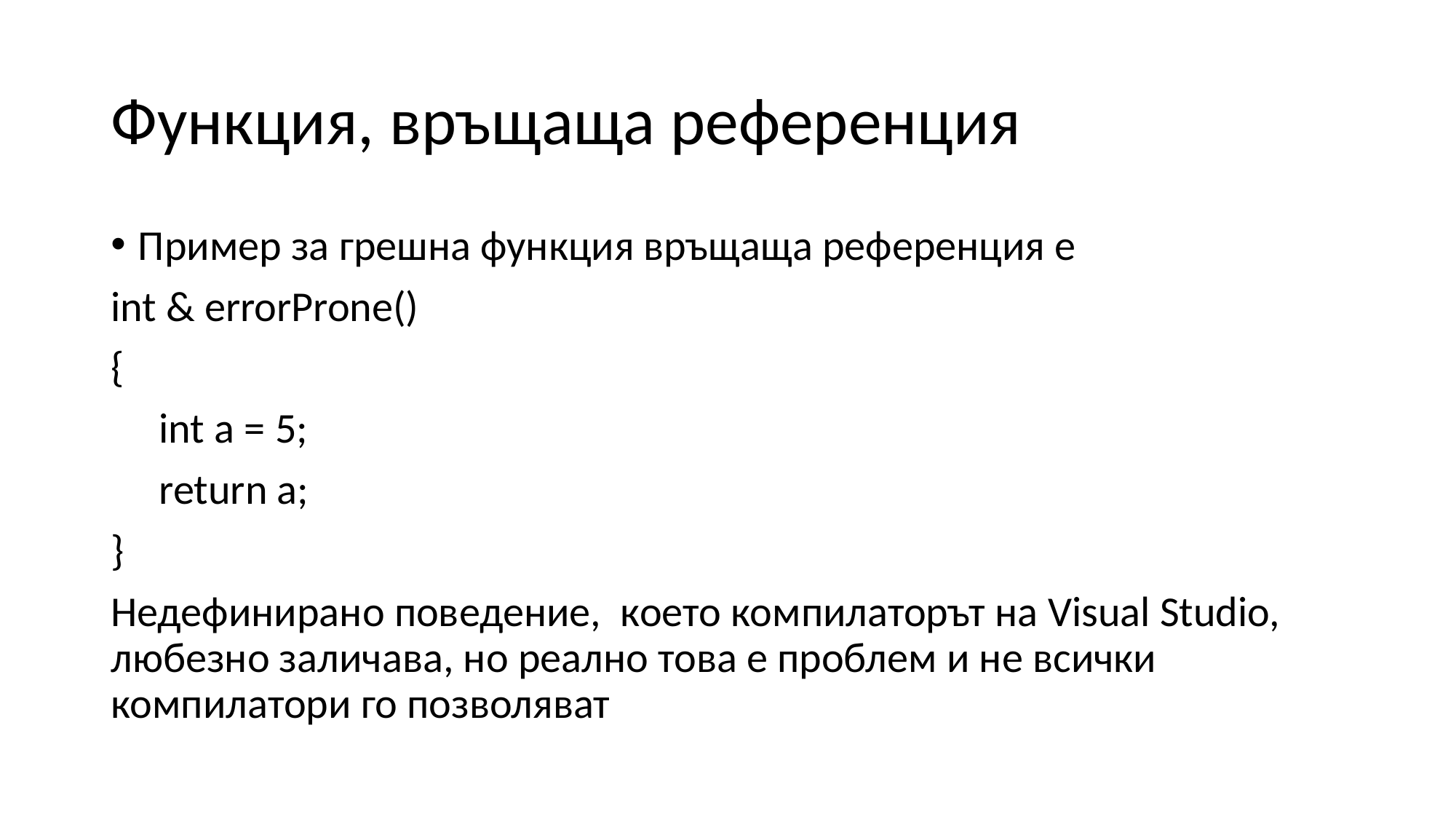

# Функция, връщаща референция
Пример за грешна функция връщаща референция е
int & errorProne()
{
     int a = 5;
     return a;
}
Недефинирано поведение,  което компилаторът на Visual Studio, любезно заличава, но реално това е проблем и не всички компилатори го позволяват